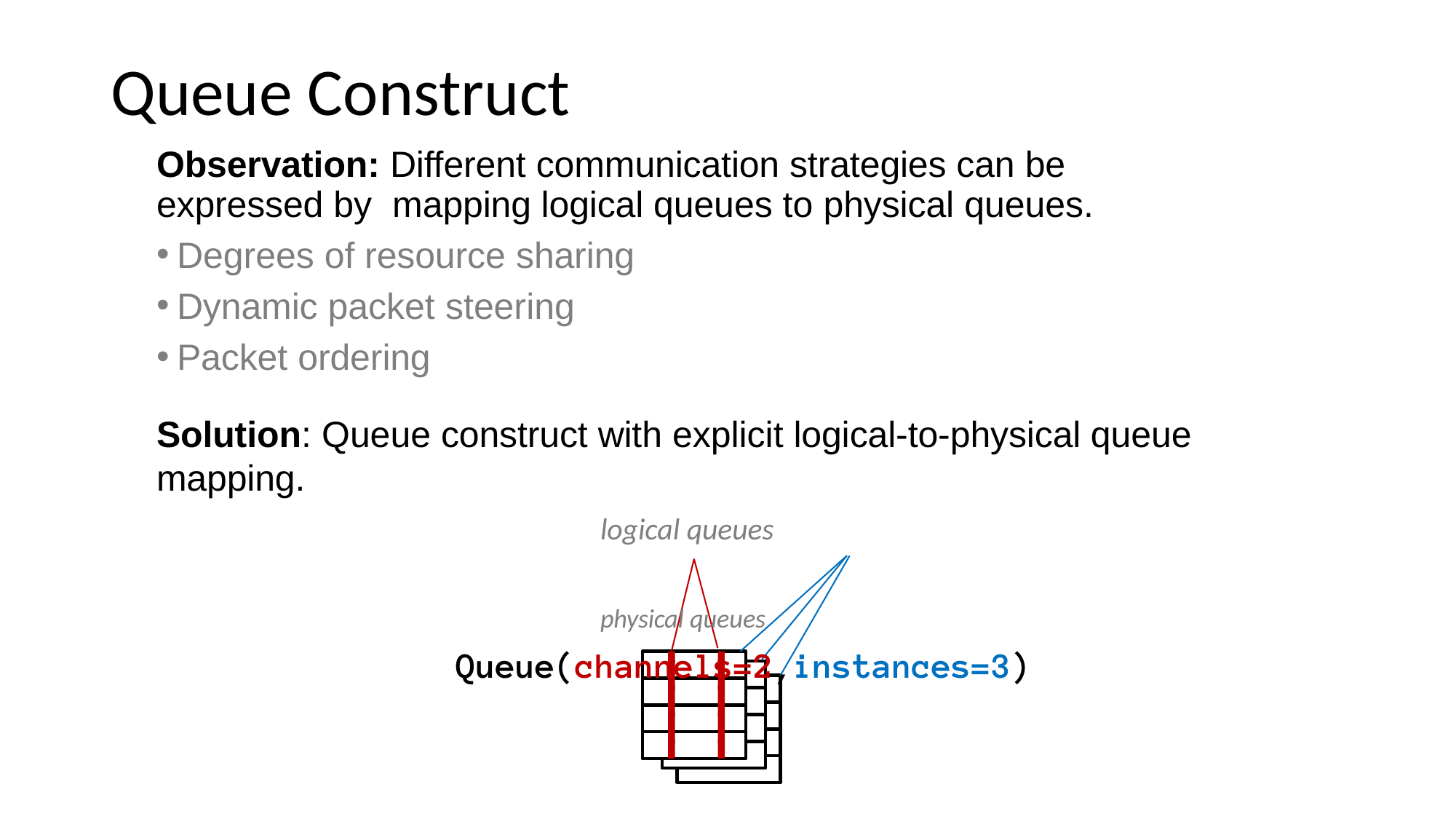

# Queue Construct
Observation: Different communication strategies can be expressed by  mapping logical queues to physical queues.
Degrees of resource sharing
Dynamic packet steering
Packet ordering
Solution: Queue construct with explicit logical-to-physical queue mapping.
logical queues	physical queues
Queue(channels=2,instances=3)